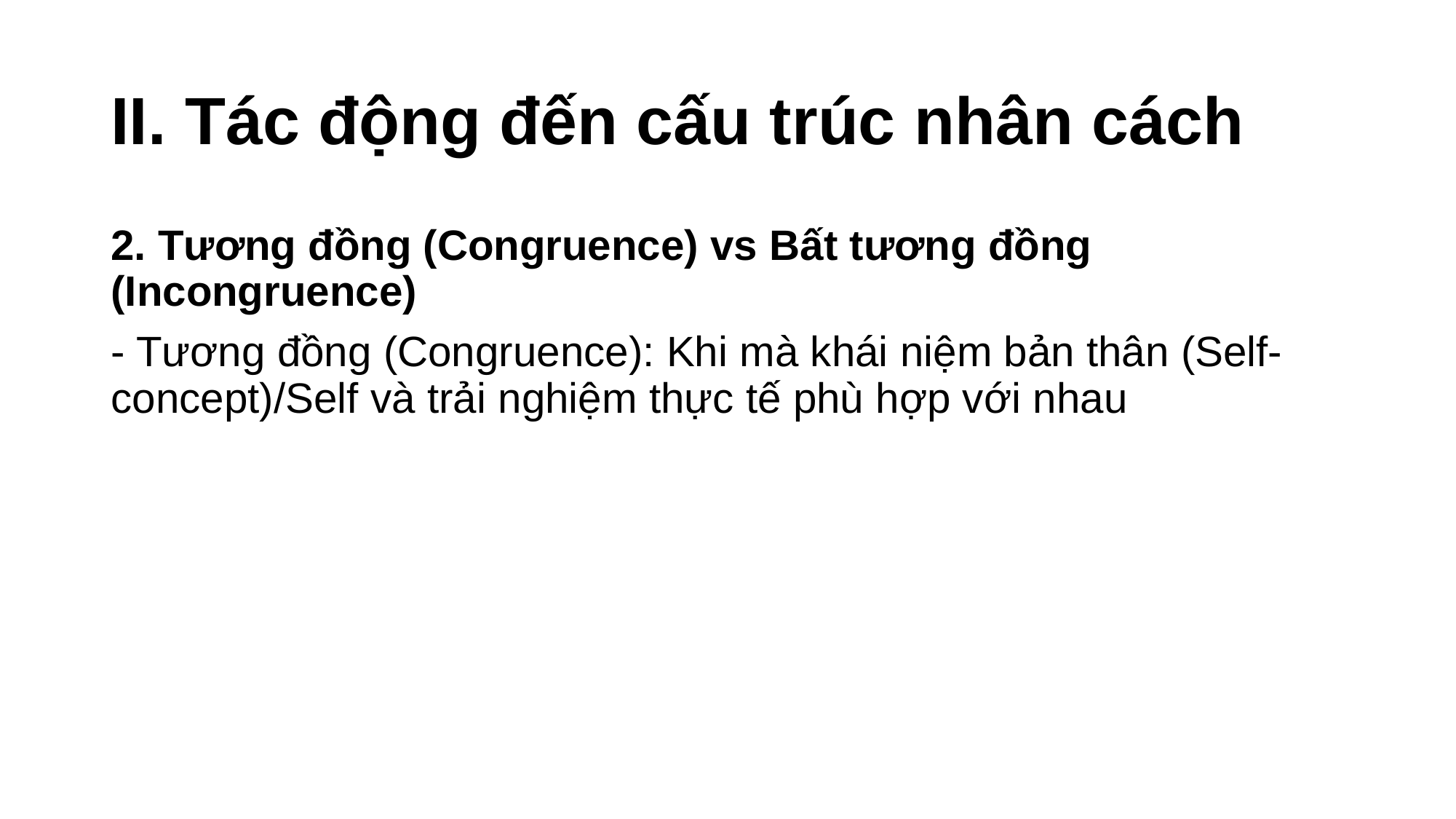

# II. Tác động đến cấu trúc nhân cách
2. Tương đồng (Congruence) vs Bất tương đồng (Incongruence)
- Tương đồng (Congruence): Khi mà khái niệm bản thân (Self-concept)/Self và trải nghiệm thực tế phù hợp với nhau